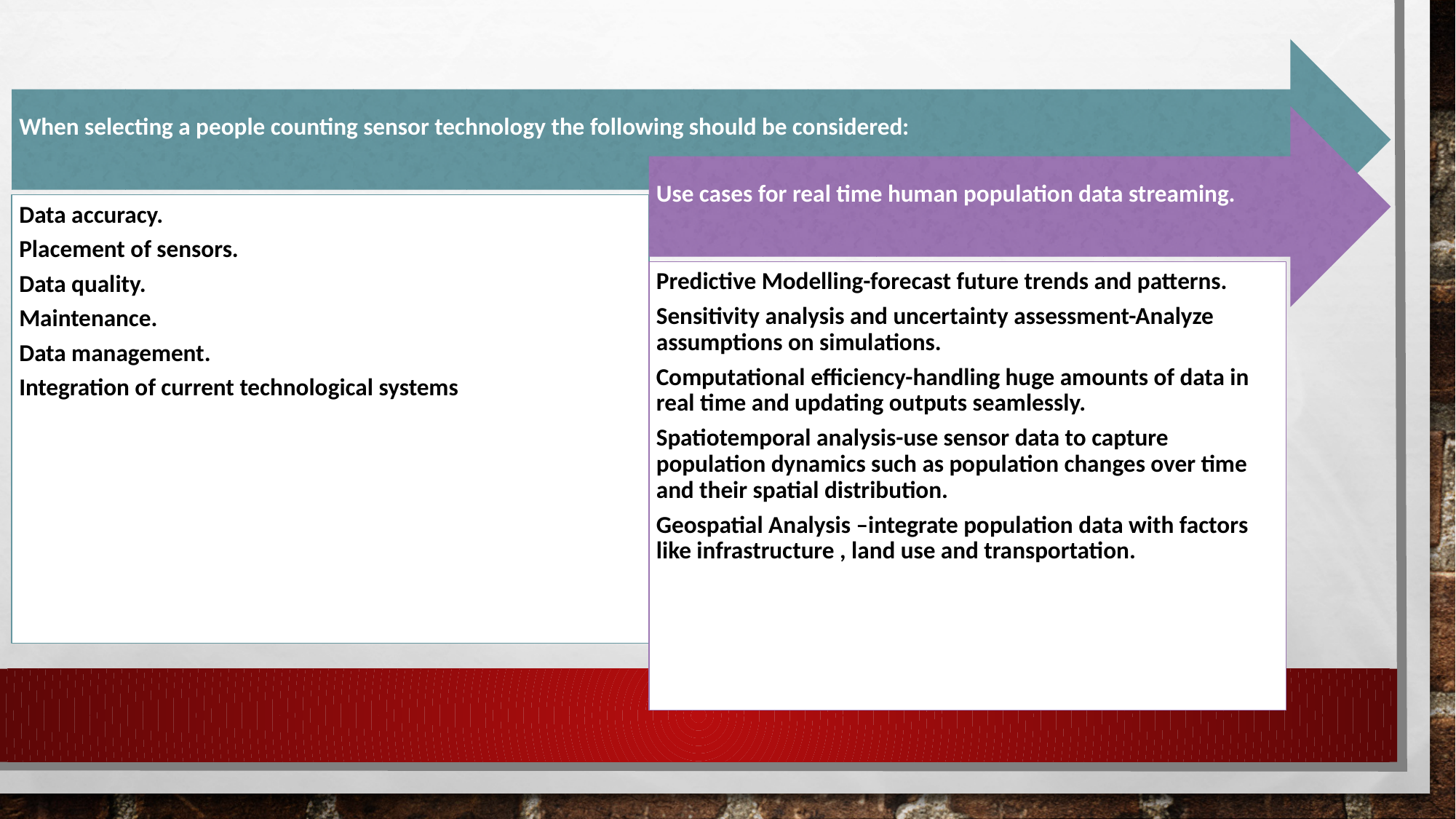

When selecting a people counting sensor technology the following should be considered:
Data accuracy.
Placement of sensors.
Data quality.
Maintenance.
Data management.
Integration of current technological systems
Use cases for real time human population data streaming.
Predictive Modelling-forecast future trends and patterns.
Sensitivity analysis and uncertainty assessment-Analyze assumptions on simulations.
Computational efficiency-handling huge amounts of data in real time and updating outputs seamlessly.
Spatiotemporal analysis-use sensor data to capture population dynamics such as population changes over time and their spatial distribution.
Geospatial Analysis –integrate population data with factors like infrastructure , land use and transportation.